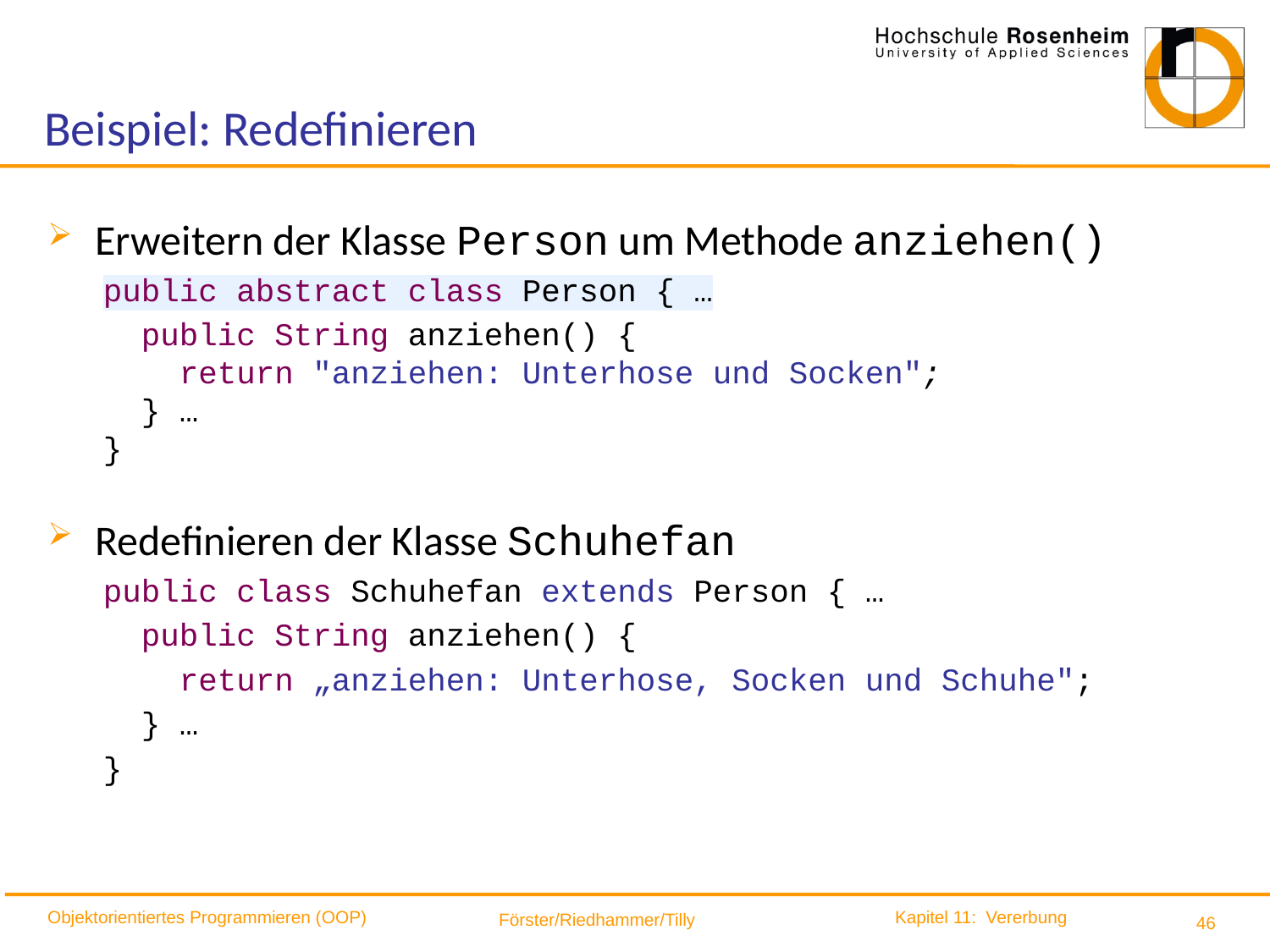

# Beispiel: Redefinieren
Erweitern der Klasse Person um Methode anziehen()
public abstract class Person { …
  public String anziehen() {
    return "anziehen: Unterhose und Socken";
  } …
}
Redefinieren der Klasse Schuhefan
public class Schuhefan extends Person { …
  public String anziehen() {
    return „anziehen: Unterhose, Socken und Schuhe";
  } …
}